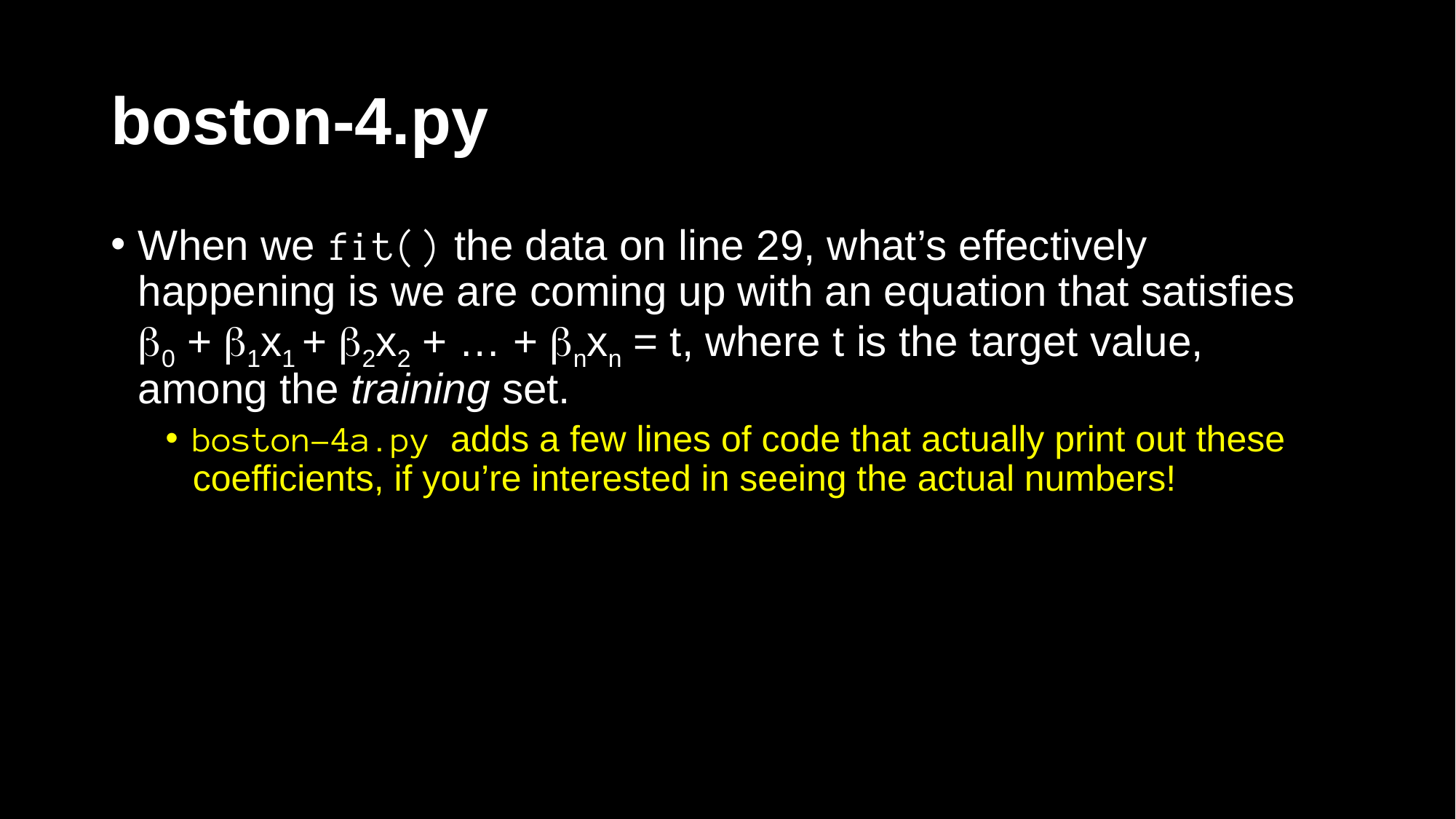

# boston-4.py
When we fit() the data on line 29, what’s effectively happening is we are coming up with an equation that satisfies β0 + β1x1 + β2x2 + … + βnxn = t, where t is the target value, among the training set.
boston-4a.py adds a few lines of code that actually print out these coefficients, if you’re interested in seeing the actual numbers!